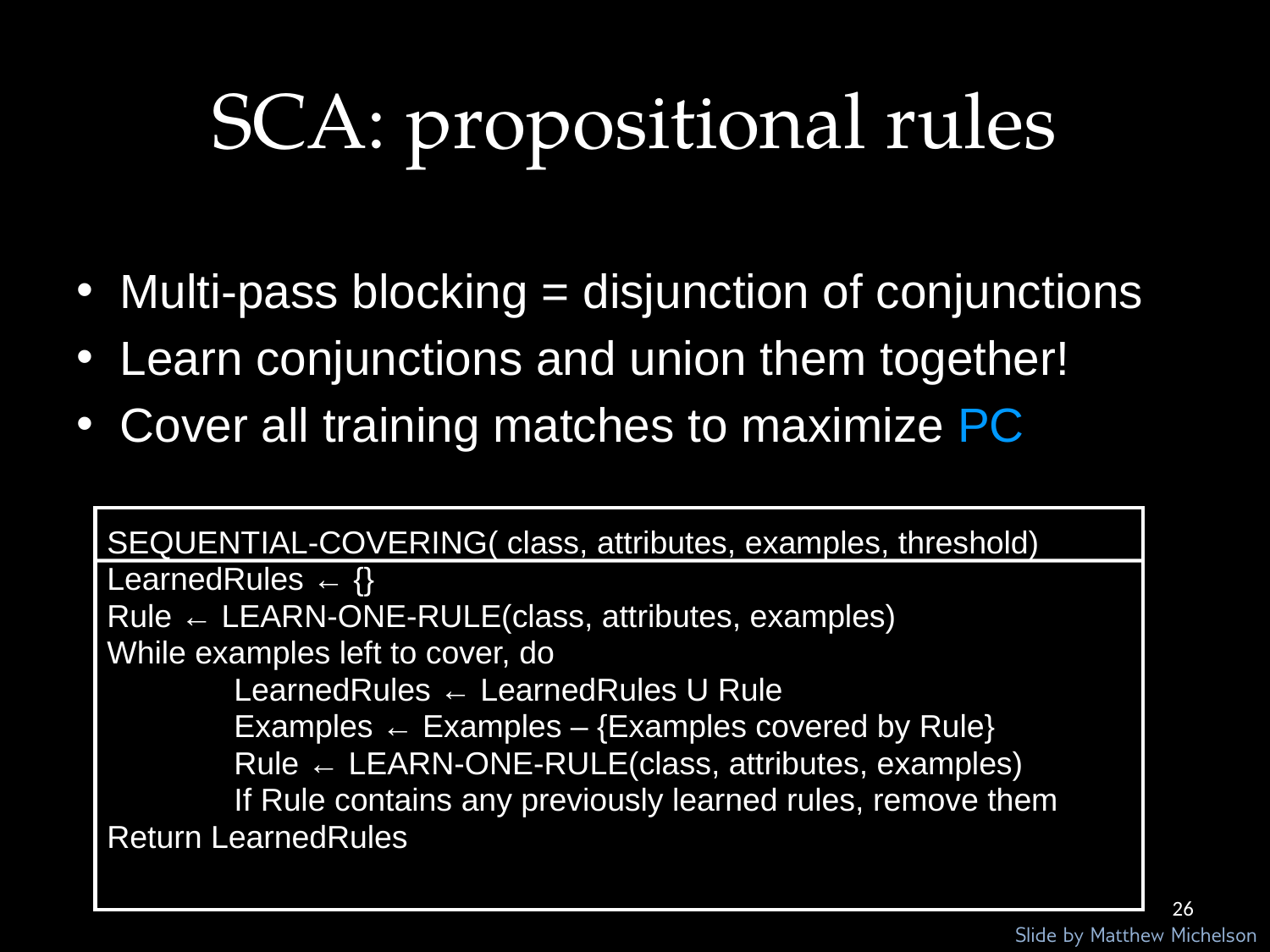

# SCA: propositional rules
Multi-pass blocking = disjunction of conjunctions
Learn conjunctions and union them together!
Cover all training matches to maximize PC

SEQUENTIAL-COVERING( class, attributes, examples, threshold)
LearnedRules ← {}
Rule ← LEARN-ONE-RULE(class, attributes, examples)
While examples left to cover, do
	LearnedRules ← LearnedRules U Rule
	Examples ← Examples – {Examples covered by Rule}
	Rule ← LEARN-ONE-RULE(class, attributes, examples)
	If Rule contains any previously learned rules, remove them
Return LearnedRules

26
Slide by Matthew Michelson